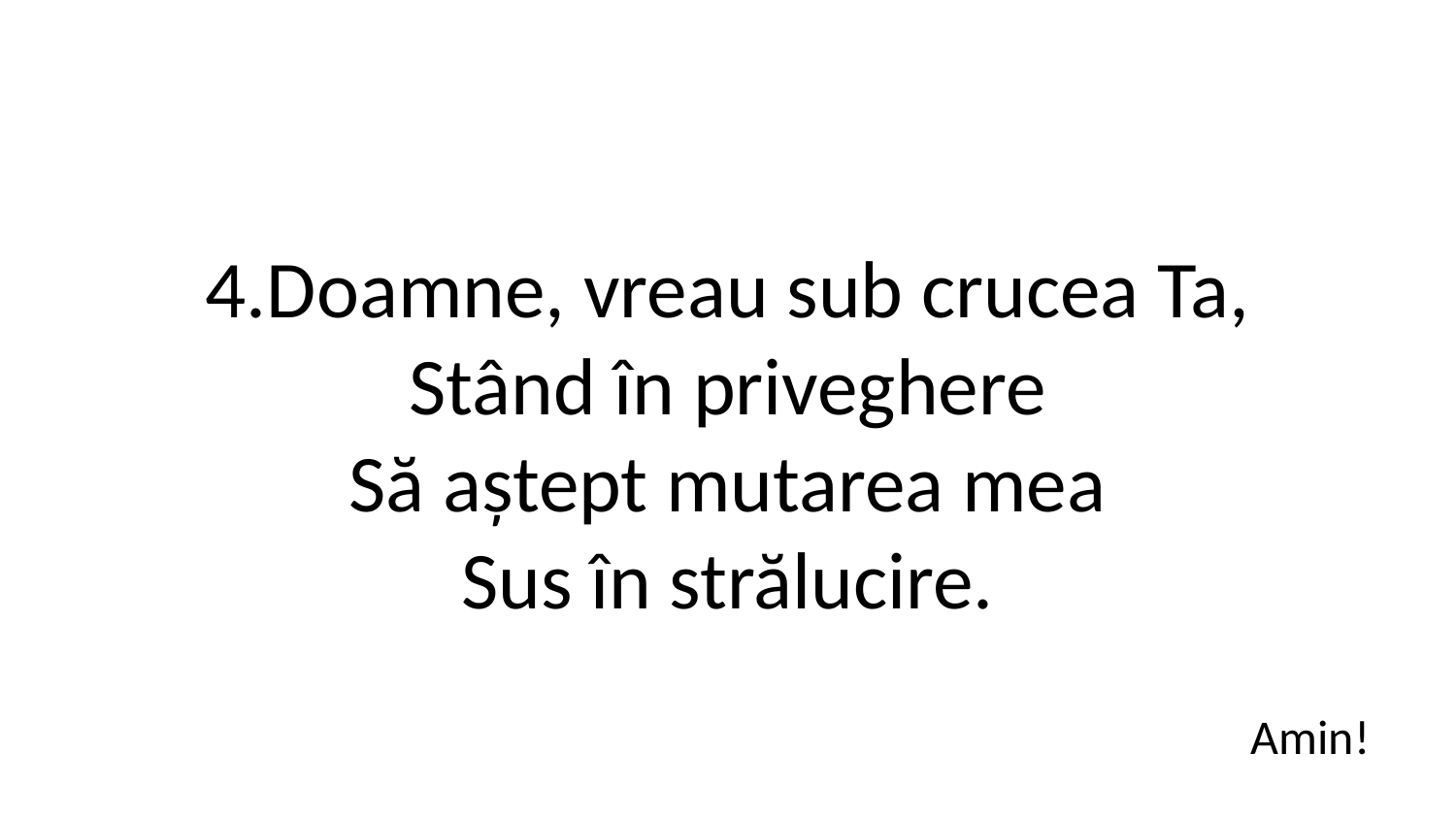

4.Doamne, vreau sub crucea Ta,
Stând în priveghere
Să aștept mutarea mea
Sus în strălucire.

Amin!